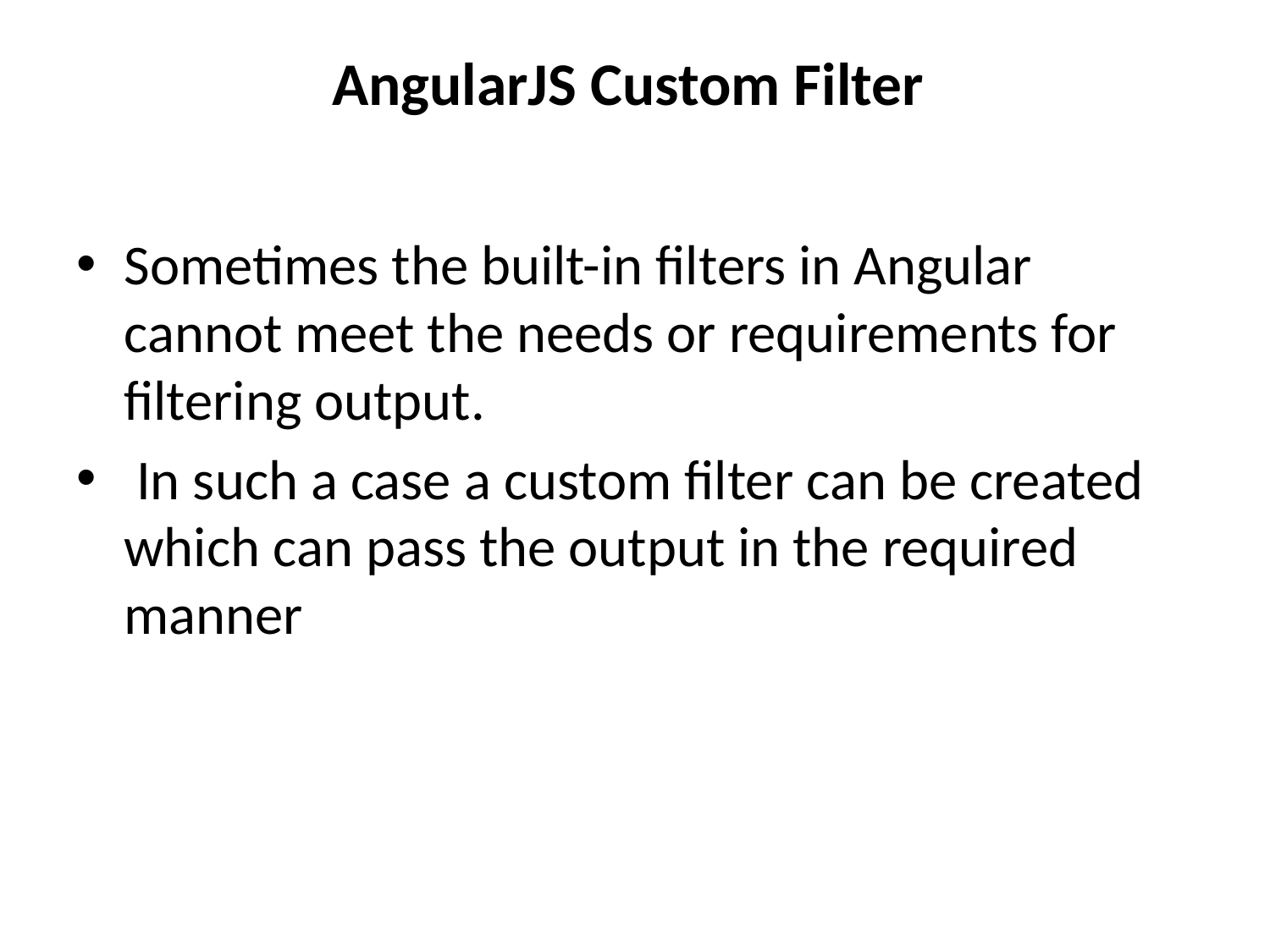

# AngularJS Custom Filter
Sometimes the built-in filters in Angular cannot meet the needs or requirements for filtering output.
 In such a case a custom filter can be created which can pass the output in the required manner